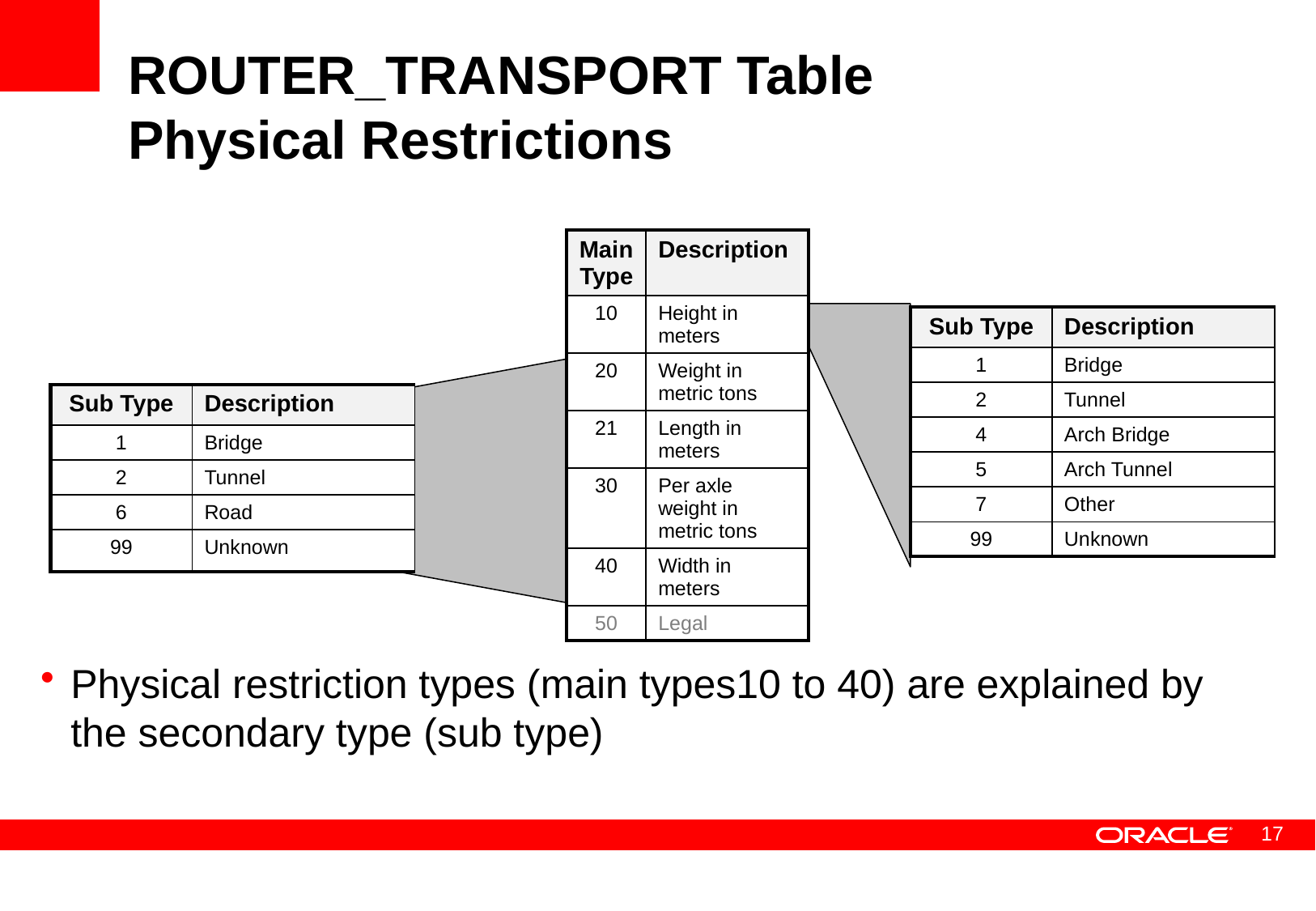

# ROUTER_TRANSPORT Table Physical Restrictions
| Main Type | Description |
| --- | --- |
| 10 | Height in meters |
| 20 | Weight in metric tons |
| 21 | Length in meters |
| 30 | Per axle weight in metric tons |
| 40 | Width in meters |
| 50 | Legal |

| Sub Type | Description |
| --- | --- |
| 1 | Bridge |
| 2 | Tunnel |
| 4 | Arch Bridge |
| 5 | Arch Tunnel |
| 7 | Other |
| 99 | Unknown |
| Sub Type | Description |
| --- | --- |
| 1 | Bridge |
| 2 | Tunnel |
| 6 | Road |
| 99 | Unknown |
Physical restriction types (main types10 to 40) are explained by the secondary type (sub type)